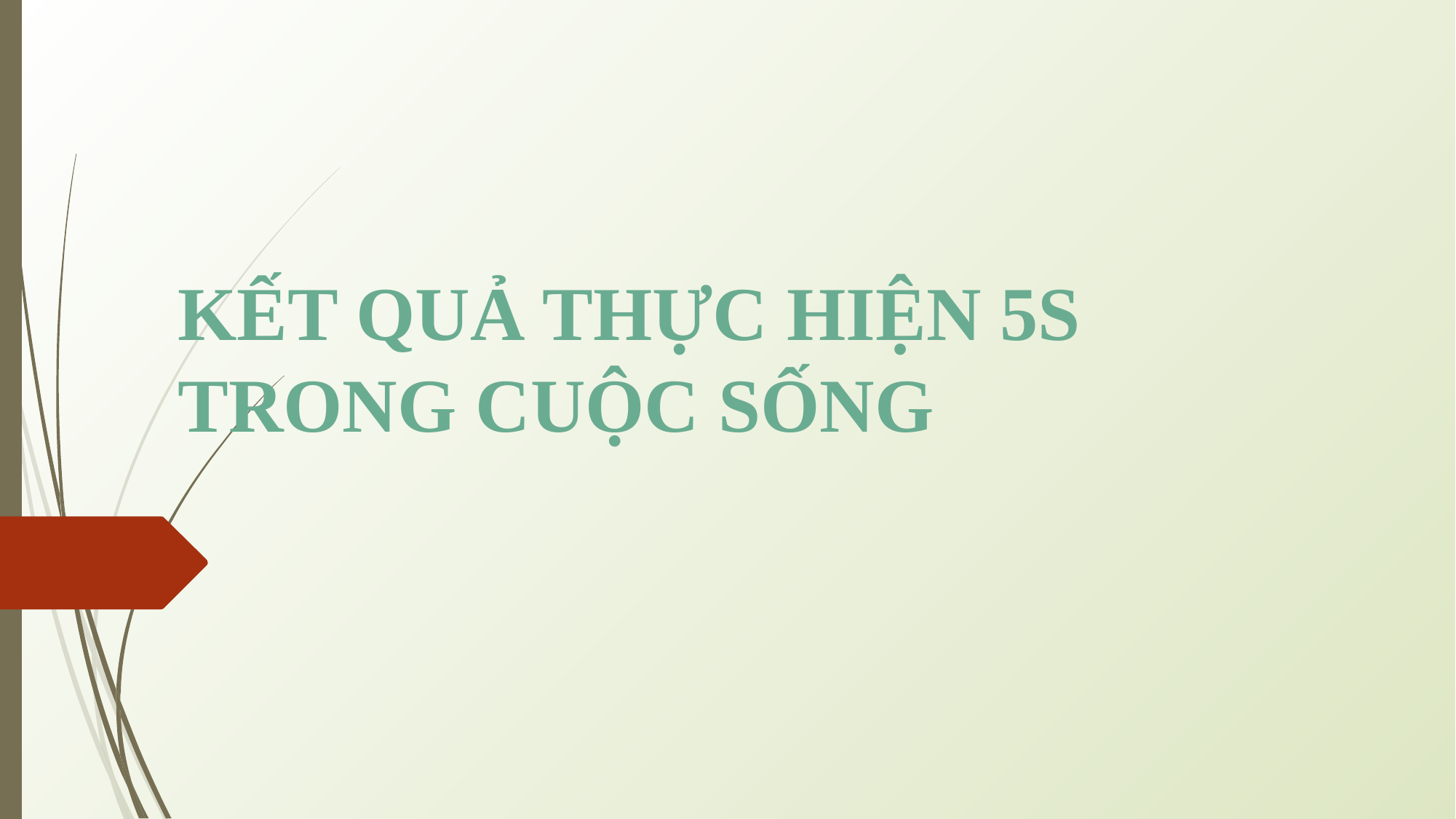

# KẾT QUẢ THỰC HIỆN 5S TRONG CUỘC SỐNG